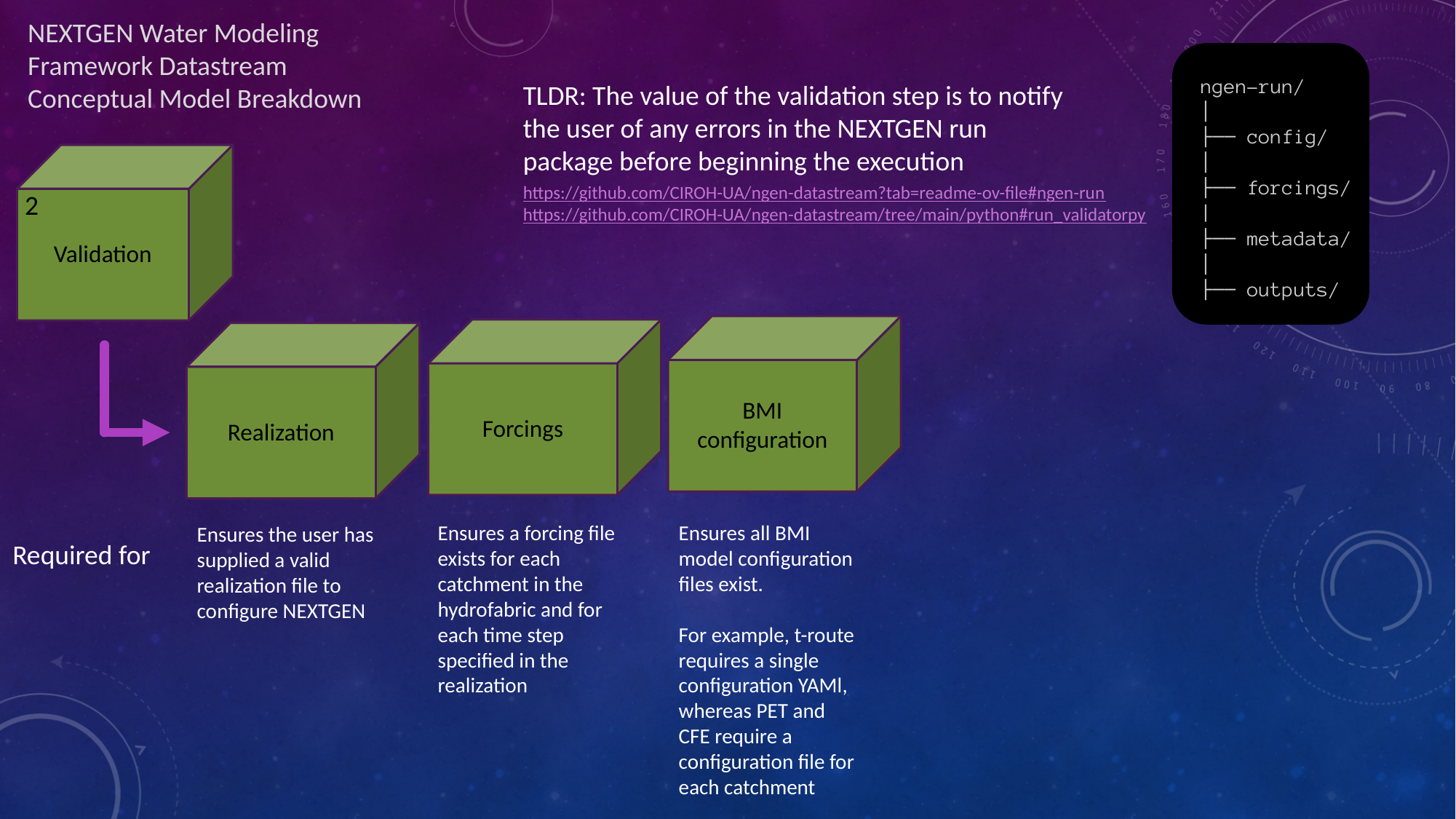

NEXTGEN Water Modeling Framework Datastream Conceptual Model Breakdown

ngen-run/
│
├── config/
│
├── forcings/
|
├── metadata/
│
├── outputs/

TLDR: The value of the validation step is to notify the user of any errors in the NEXTGEN run package before beginning the execution

Validation

https://github.com/CIROH-UA/ngen-datastream?tab=readme-ov-file#ngen-run
https://github.com/CIROH-UA/ngen-datastream/tree/main/python#run_validatorpy
2

BMI configuration

Forcings

Realization

Ensures a forcing file exists for each catchment in the hydrofabric and for each time step specified in the realization
Ensures all BMI model configuration files exist.

For example, t-route requires a single configuration YAMl, whereas PET and CFE require a configuration file for each catchment
Ensures the user has supplied a valid realization file to configure NEXTGEN
Required for